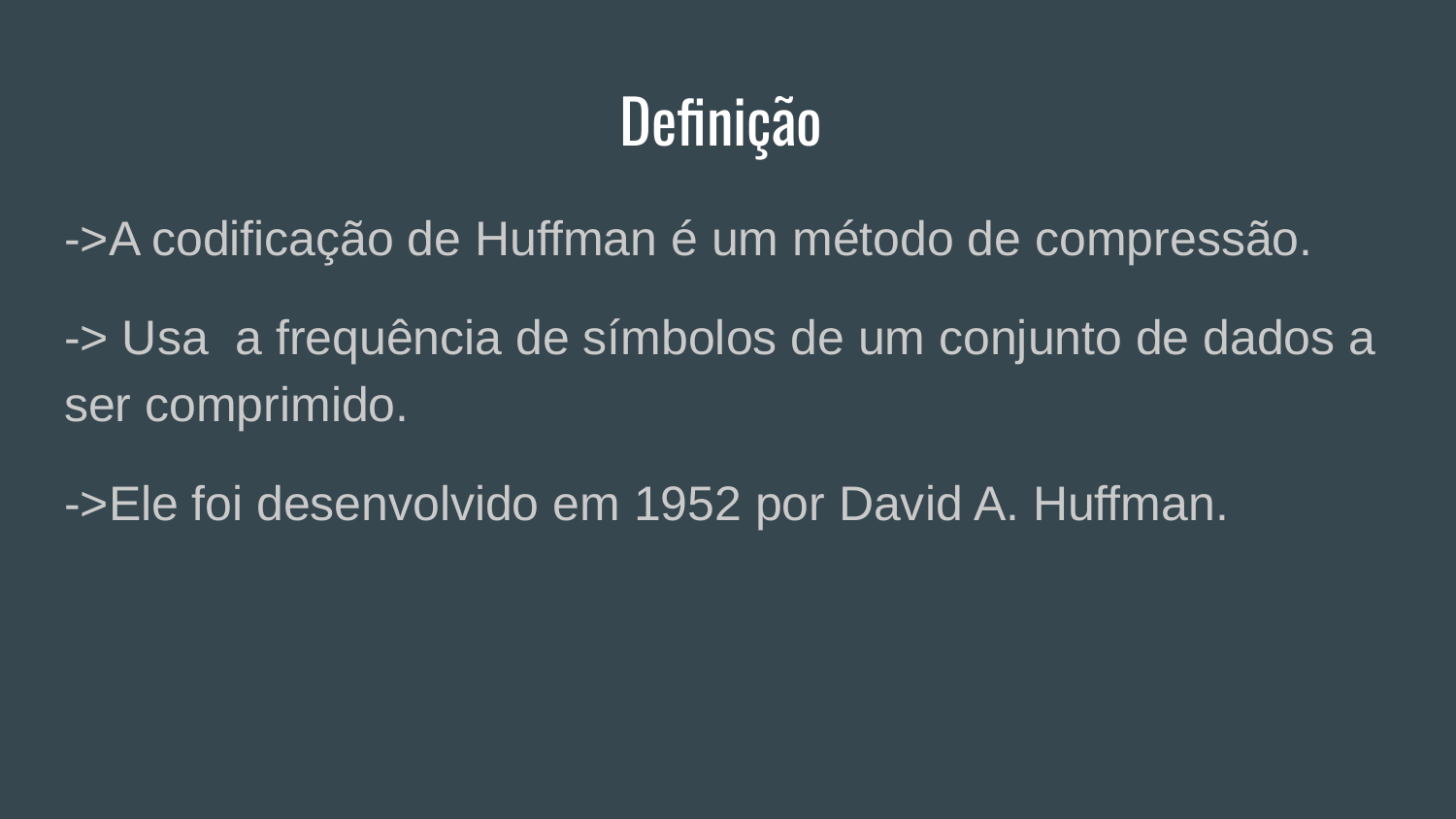

# Definição
->A codificação de Huffman é um método de compressão.
-> Usa  a frequência de símbolos de um conjunto de dados a ser comprimido.
->Ele foi desenvolvido em 1952 por David A. Huffman.